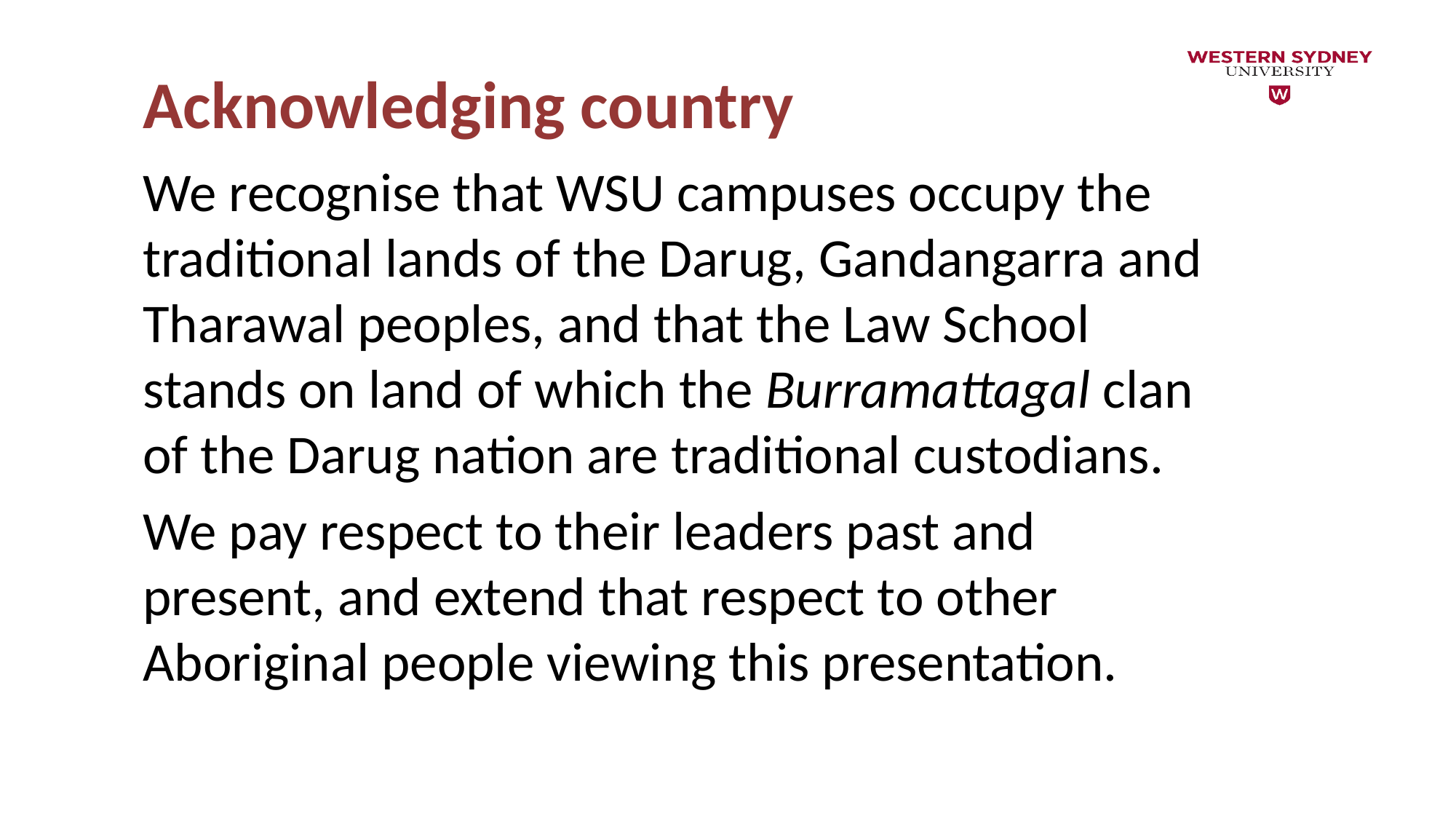

# Acknowledging country
We recognise that WSU campuses occupy the traditional lands of the Darug, Gandangarra and Tharawal peoples, and that the Law School stands on land of which the Burramattagal clan of the Darug nation are traditional custodians.
We pay respect to their leaders past and present, and extend that respect to other Aboriginal people viewing this presentation.